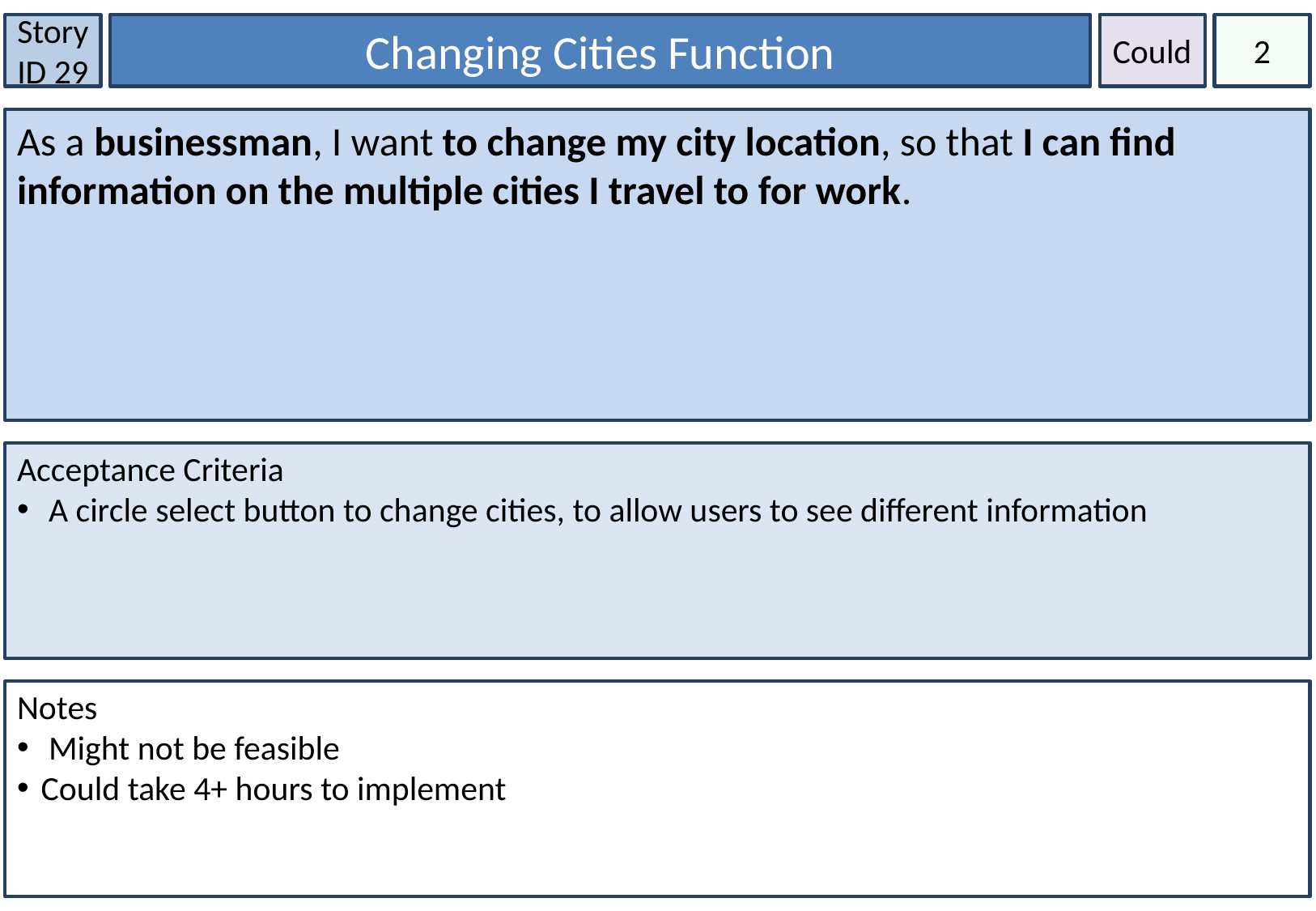

Story ID 29
Changing Cities Function
Could
2
As a businessman, I want to change my city location, so that I can find information on the multiple cities I travel to for work.
Acceptance Criteria
 A circle select button to change cities, to allow users to see different information
Notes
 Might not be feasible
Could take 4+ hours to implement